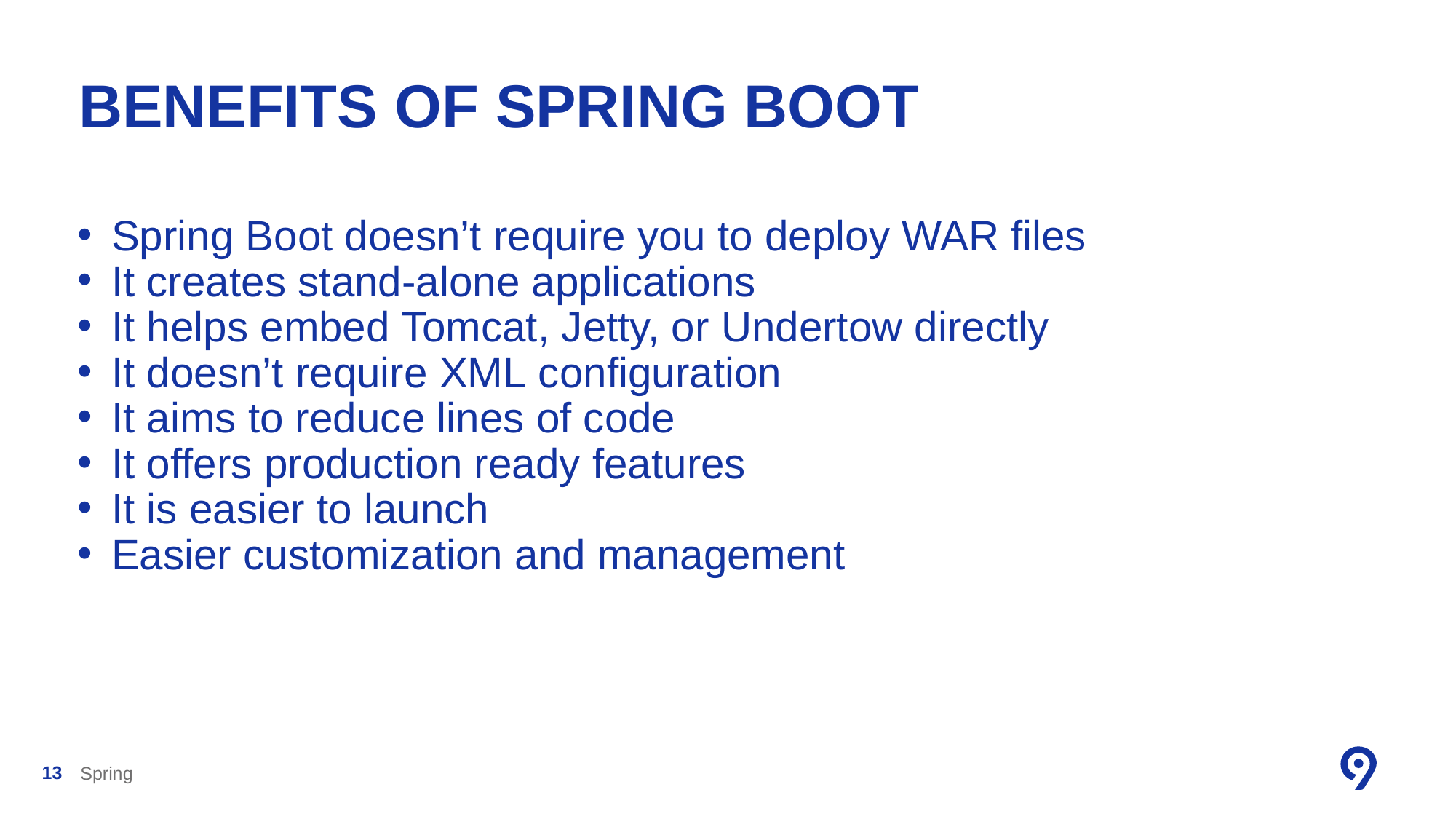

# Benefits of spring boot
Spring Boot doesn’t require you to deploy WAR files
It creates stand-alone applications
It helps embed Tomcat, Jetty, or Undertow directly
It doesn’t require XML configuration
It aims to reduce lines of code
It offers production ready features
It is easier to launch
Easier customization and management
Spring
13